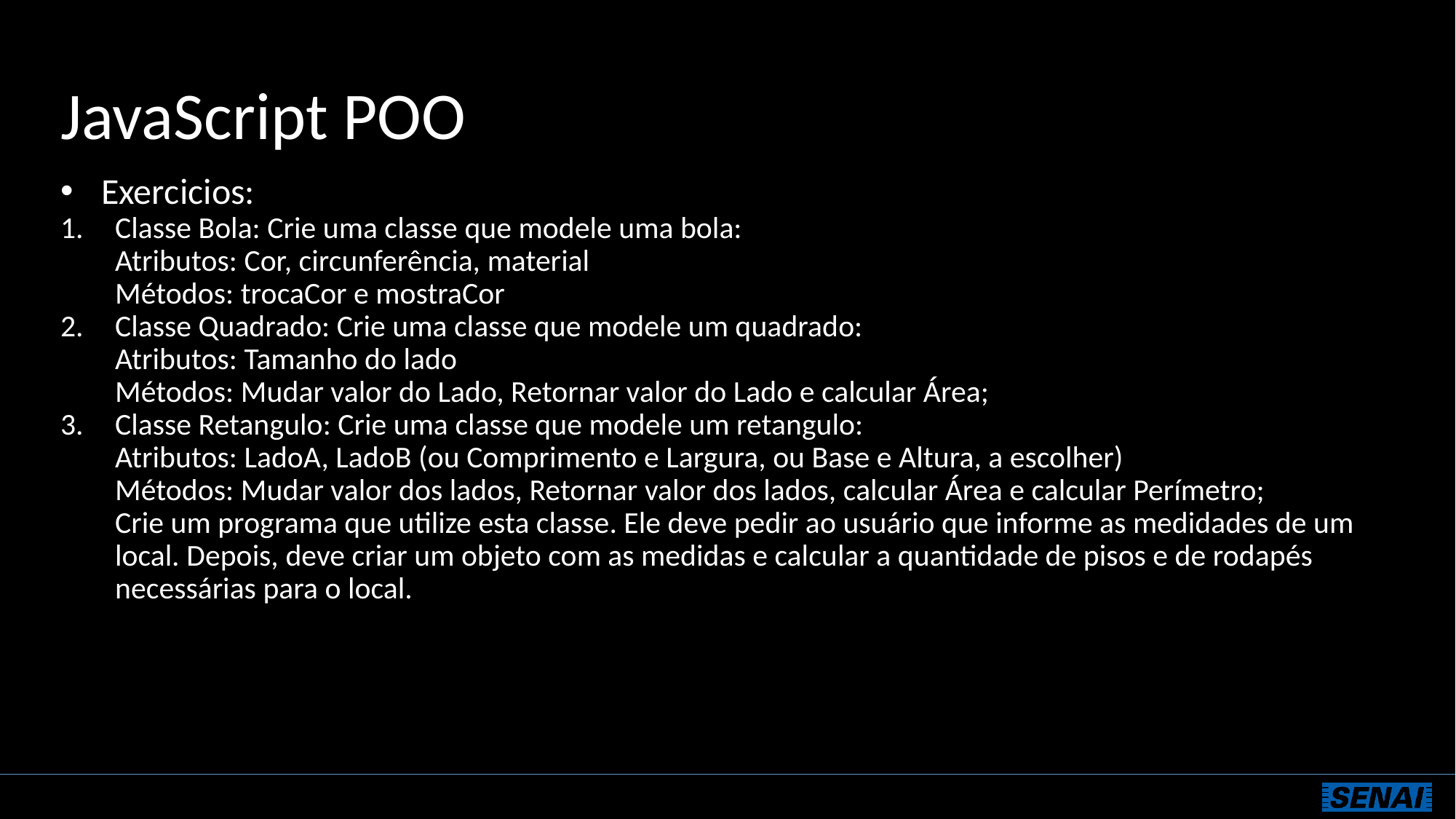

# JavaScript POO

Exercicios:
Classe Bola: Crie uma classe que modele uma bola:
Atributos: Cor, circunferência, material
Métodos: trocaCor e mostraCor
Classe Quadrado: Crie uma classe que modele um quadrado:
Atributos: Tamanho do lado
Métodos: Mudar valor do Lado, Retornar valor do Lado e calcular Área;
Classe Retangulo: Crie uma classe que modele um retangulo:
Atributos: LadoA, LadoB (ou Comprimento e Largura, ou Base e Altura, a escolher)
Métodos: Mudar valor dos lados, Retornar valor dos lados, calcular Área e calcular Perímetro;
Crie um programa que utilize esta classe. Ele deve pedir ao usuário que informe as medidades de um local. Depois, deve criar um objeto com as medidas e calcular a quantidade de pisos e de rodapés necessárias para o local.